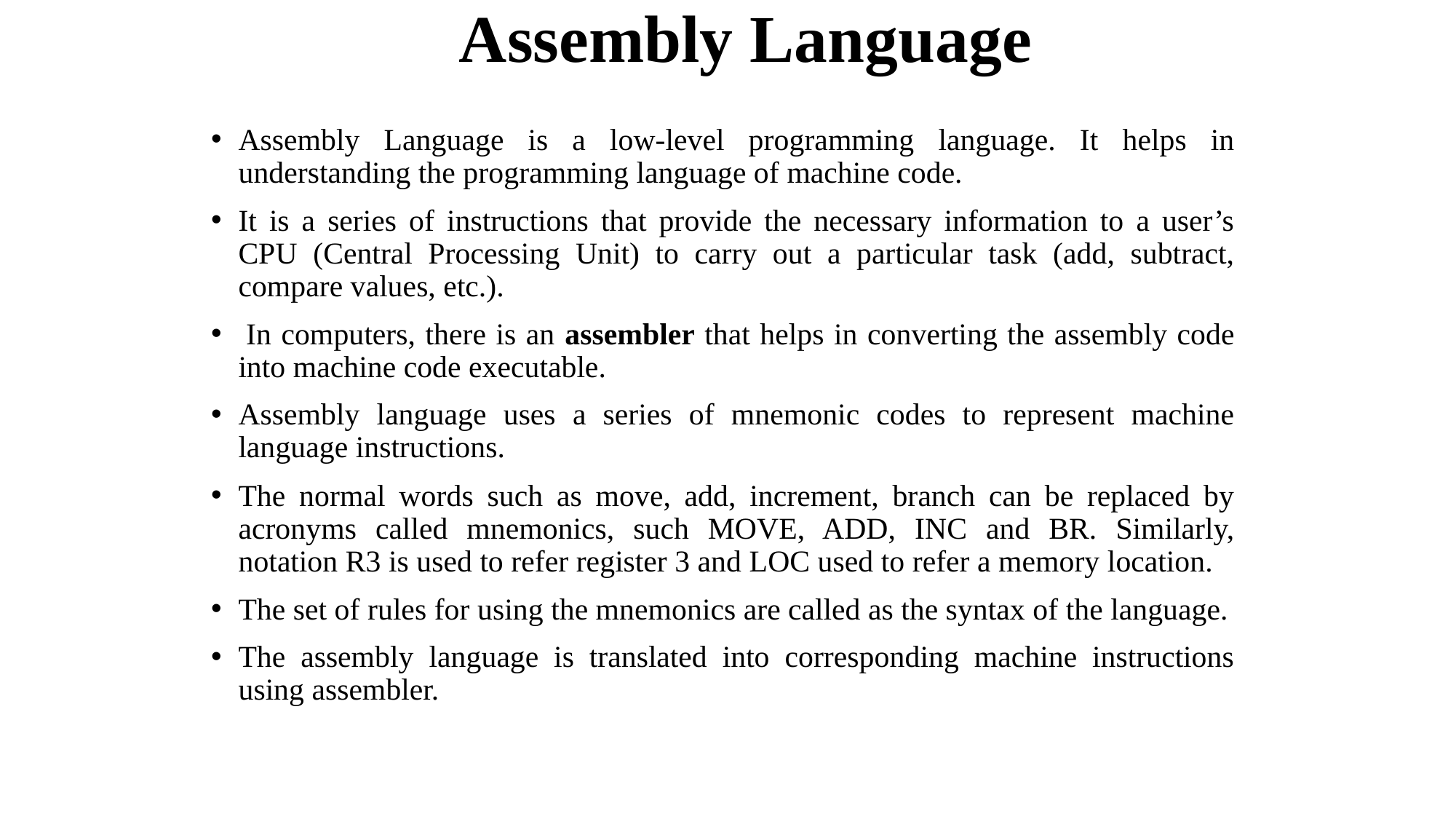

# Assembly Language
Assembly Language is a low-level programming language. It helps in understanding the programming language of machine code.
It is a series of instructions that provide the necessary information to a user’s CPU (Central Processing Unit) to carry out a particular task (add, subtract, compare values, etc.).
 In computers, there is an assembler that helps in converting the assembly code into machine code executable.
Assembly language uses a series of mnemonic codes to represent machine language instructions.
The normal words such as move, add, increment, branch can be replaced by acronyms called mnemonics, such MOVE, ADD, INC and BR. Similarly, notation R3 is used to refer register 3 and LOC used to refer a memory location.
The set of rules for using the mnemonics are called as the syntax of the language.
The assembly language is translated into corresponding machine instructions using assembler.